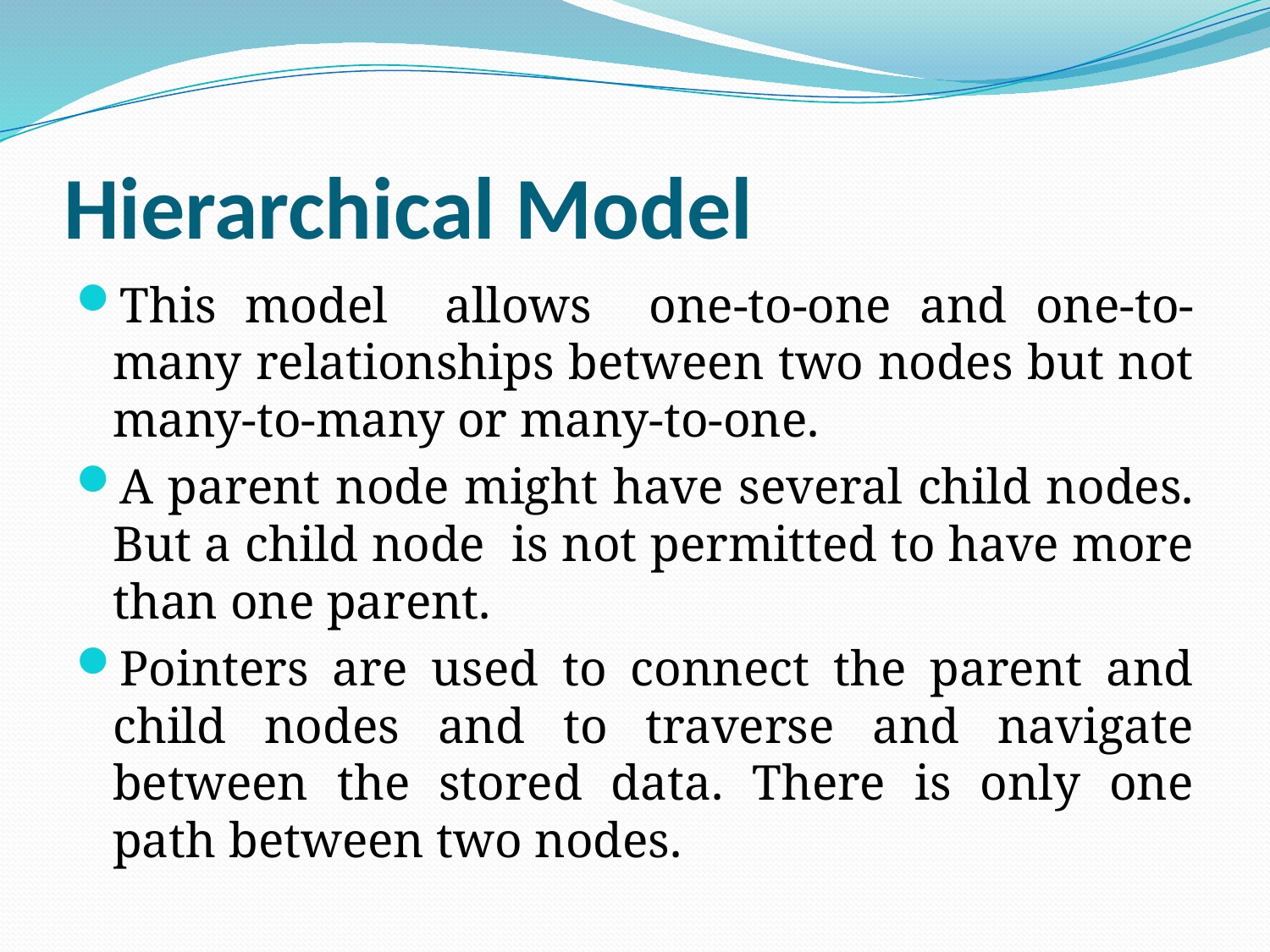

# Hierarchical Model
This model  allows  one-to-one and one-to-many relationships between two nodes but not many-to-many or many-to-one.
A parent node might have several child nodes. But a child node  is not permitted to have more than one parent.
Pointers are used to connect the parent and child nodes and to traverse and navigate between the stored data. There is only one path between two nodes.